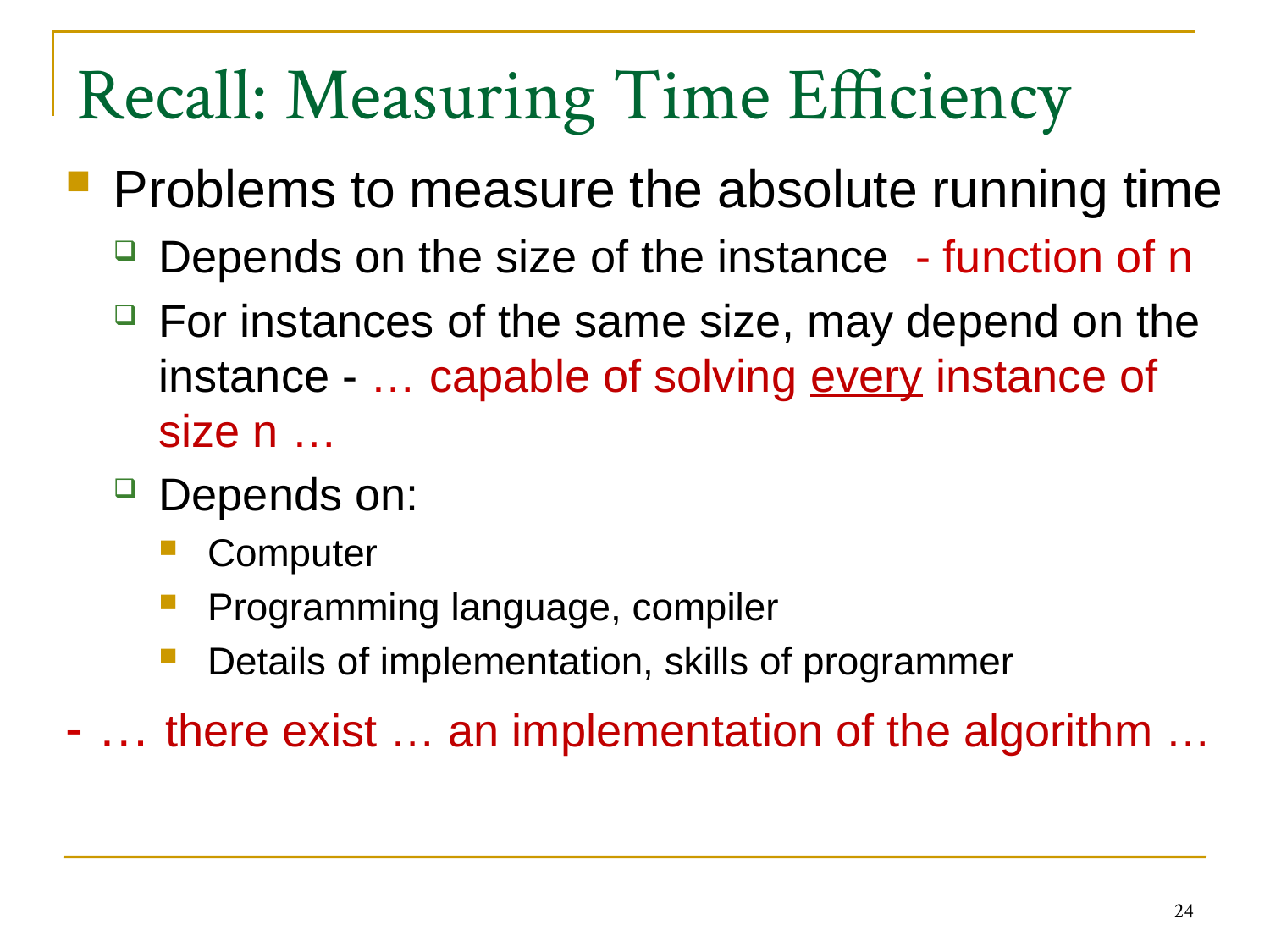

Recall: Measuring Time Efficiency
Problems to measure the absolute running time
Depends on the size of the instance  - function of n
For instances of the same size, may depend on the instance - … capable of solving every instance of size n …
Depends on:
Computer
Programming language, compiler
Details of implementation, skills of programmer
- … there exist … an implementation of the algorithm …
24